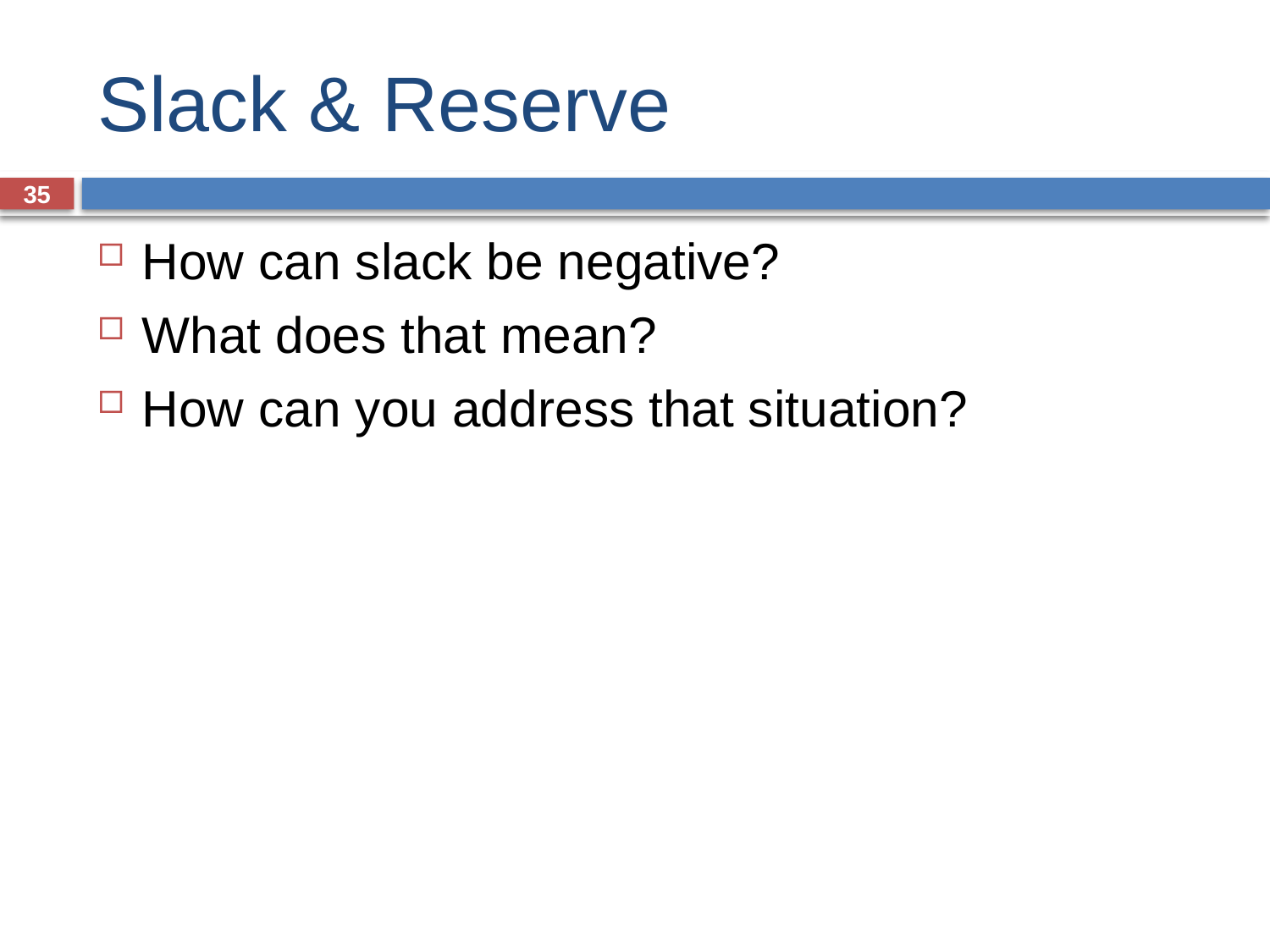

# Slack & Reserve
35
How can slack be negative?
What does that mean?
How can you address that situation?